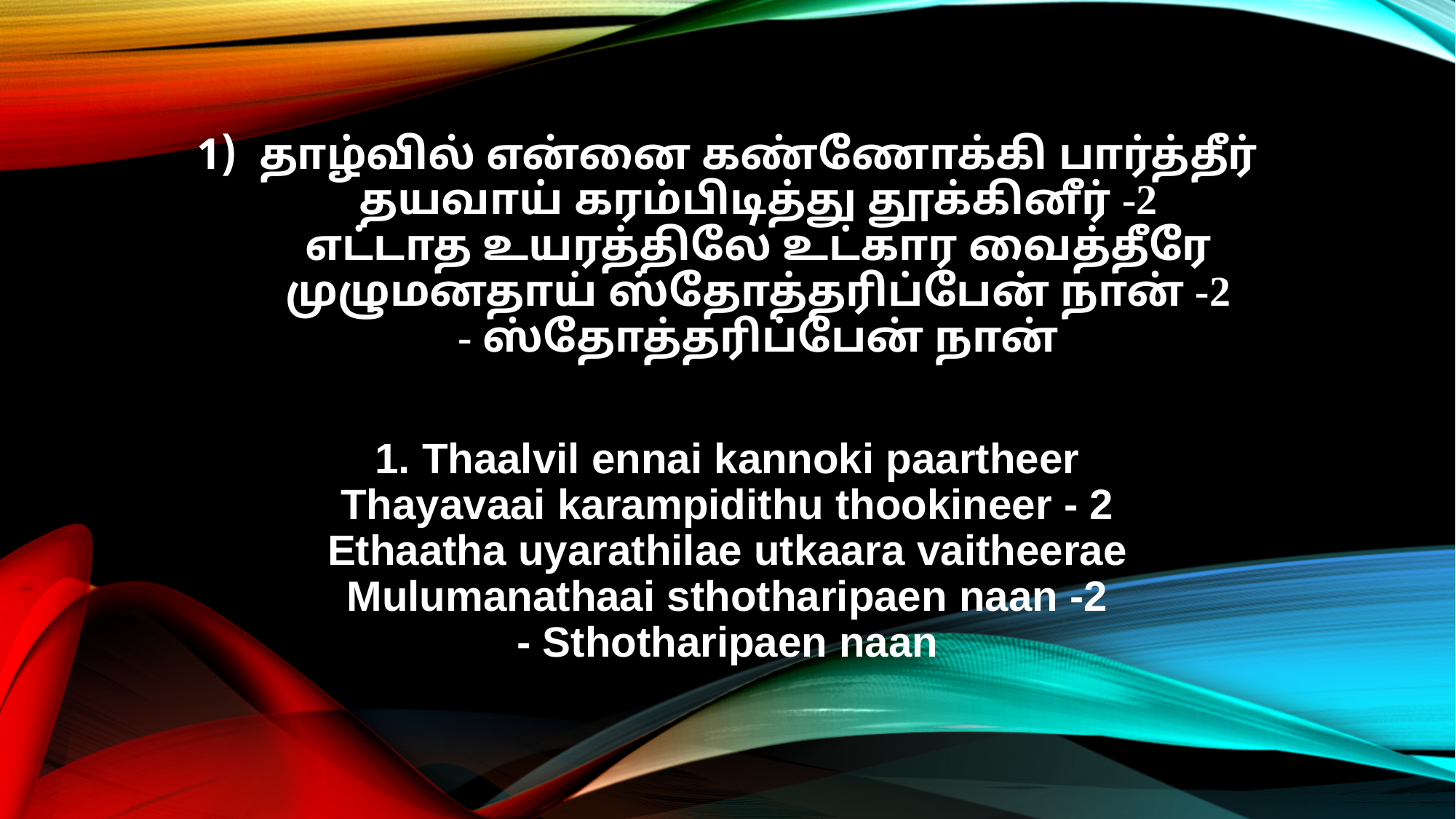

தாழ்வில் என்னை கண்ணோக்கி பார்த்தீர்
தயவாய் கரம்பிடித்து தூக்கினீர் -2
எட்டாத உயரத்திலே உட்கார வைத்தீரே
முழுமனதாய் ஸ்தோத்தரிப்பேன் நான் -2
- ஸ்தோத்தரிப்பேன் நான்

1. Thaalvil ennai kannoki paartheer
Thayavaai karampidithu thookineer - 2
Ethaatha uyarathilae utkaara vaitheerae
Mulumanathaai sthotharipaen naan -2
- Sthotharipaen naan